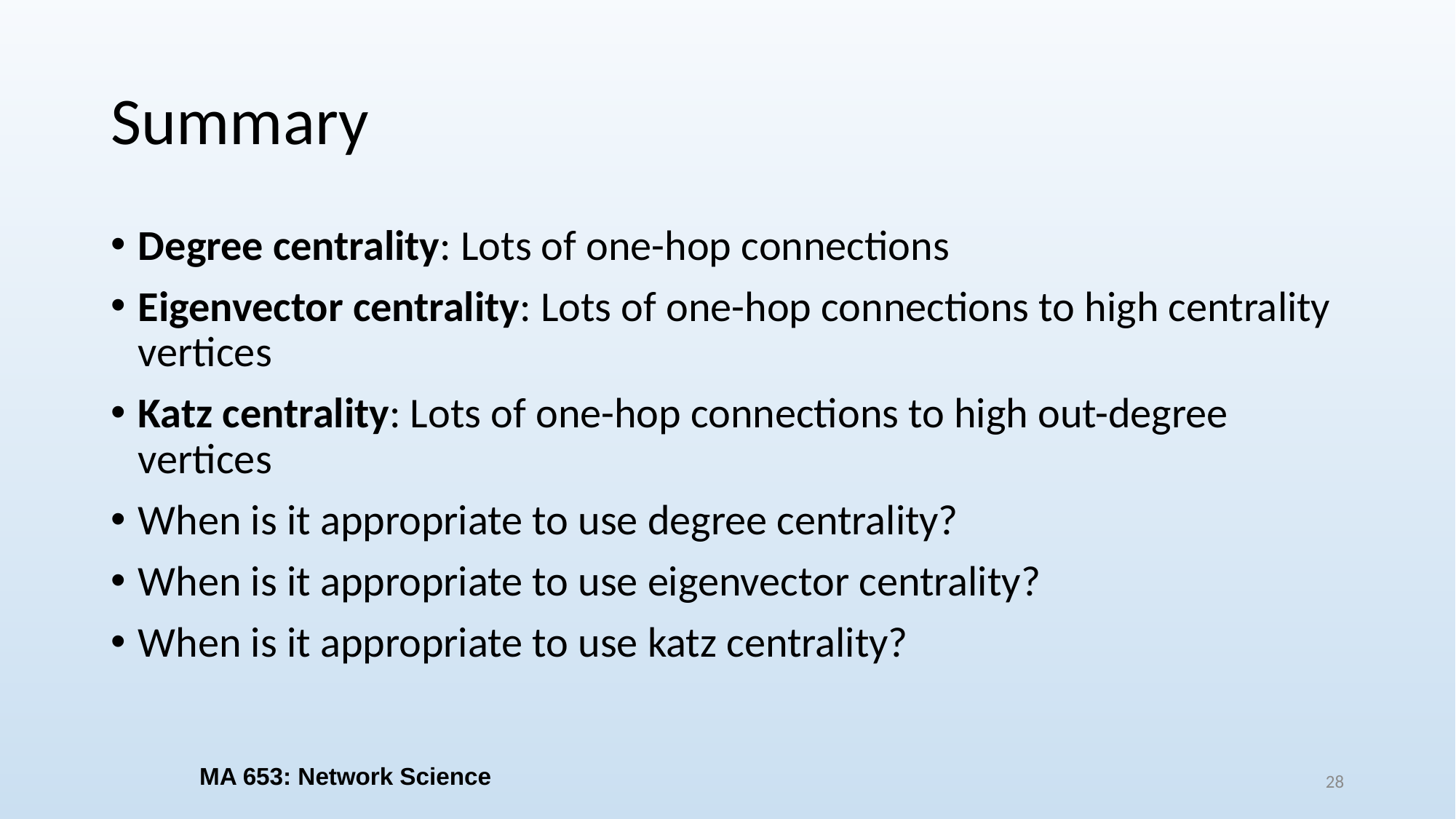

# Summary
Degree centrality: Lots of one-hop connections
Eigenvector centrality: Lots of one-hop connections to high centrality vertices
Katz centrality: Lots of one-hop connections to high out-degree vertices
When is it appropriate to use degree centrality?
When is it appropriate to use eigenvector centrality?
When is it appropriate to use katz centrality?

MA 653: Network Science
28